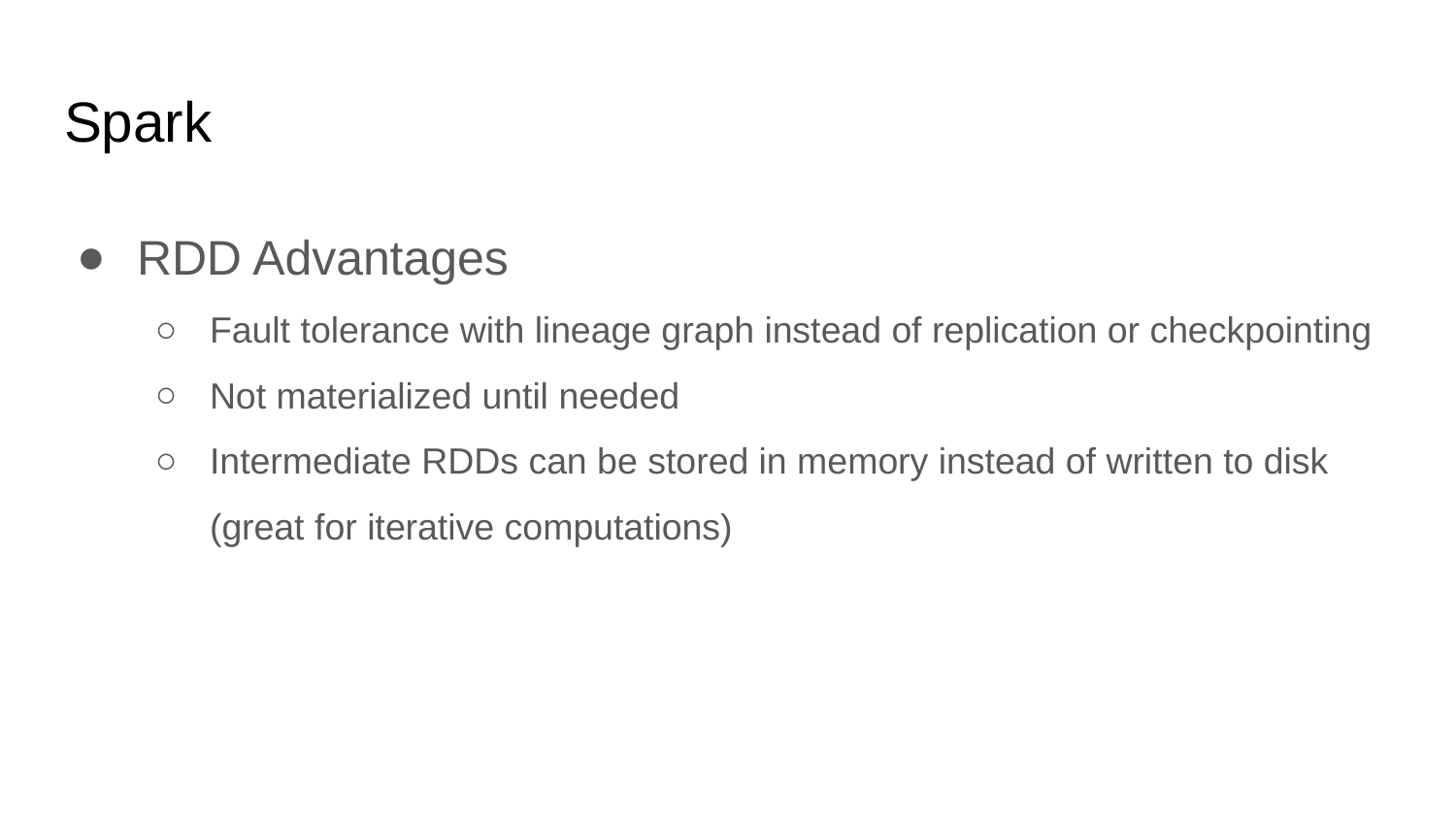

# Spark
RDD Advantages
Fault tolerance with lineage graph instead of replication or checkpointing
Not materialized until needed
Intermediate RDDs can be stored in memory instead of written to disk (great for iterative computations)